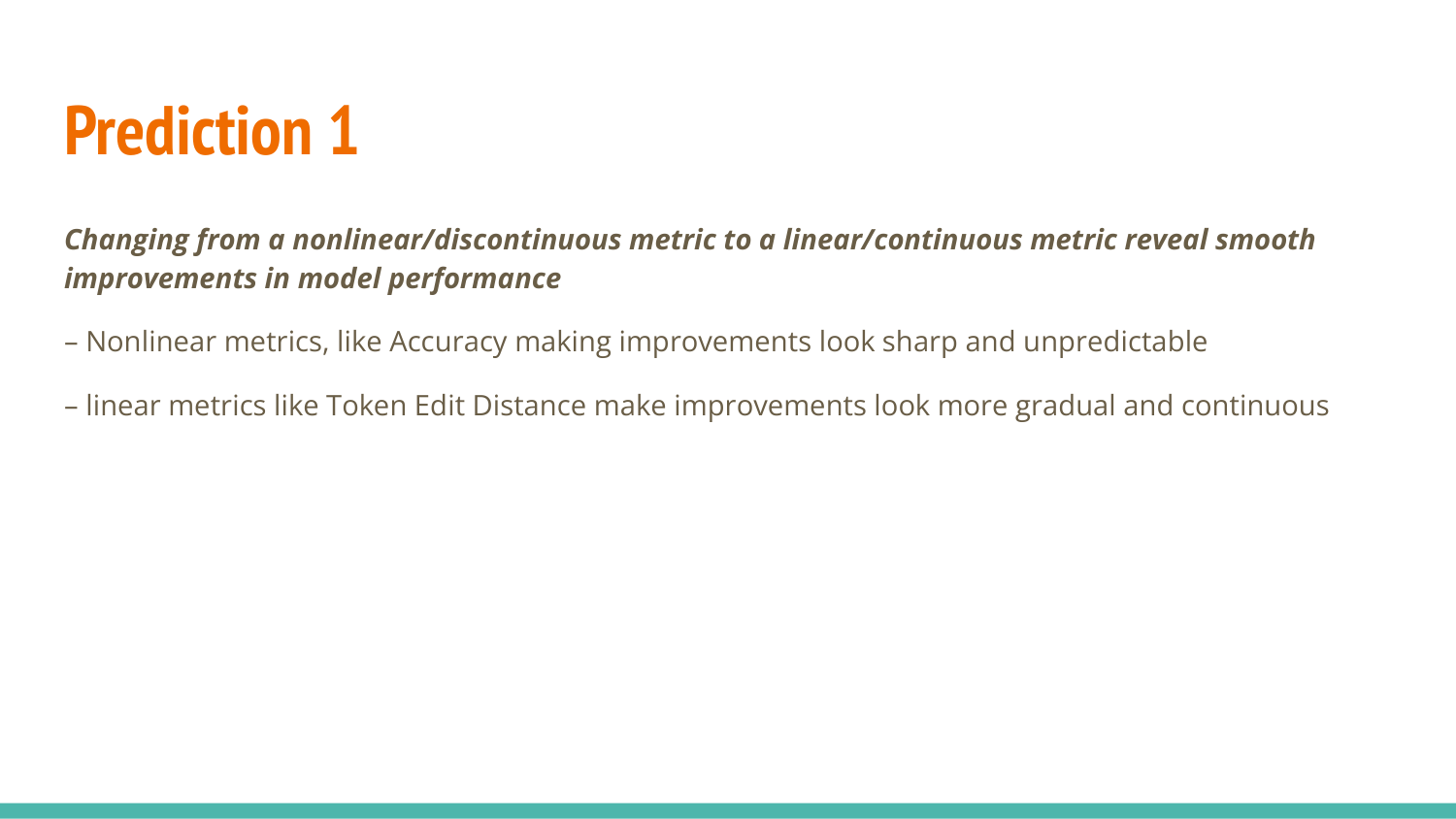

# Prediction 1
Changing from a nonlinear/discontinuous metric to a linear/continuous metric reveal smooth improvements in model performance
– Nonlinear metrics, like Accuracy making improvements look sharp and unpredictable
– linear metrics like Token Edit Distance make improvements look more gradual and continuous